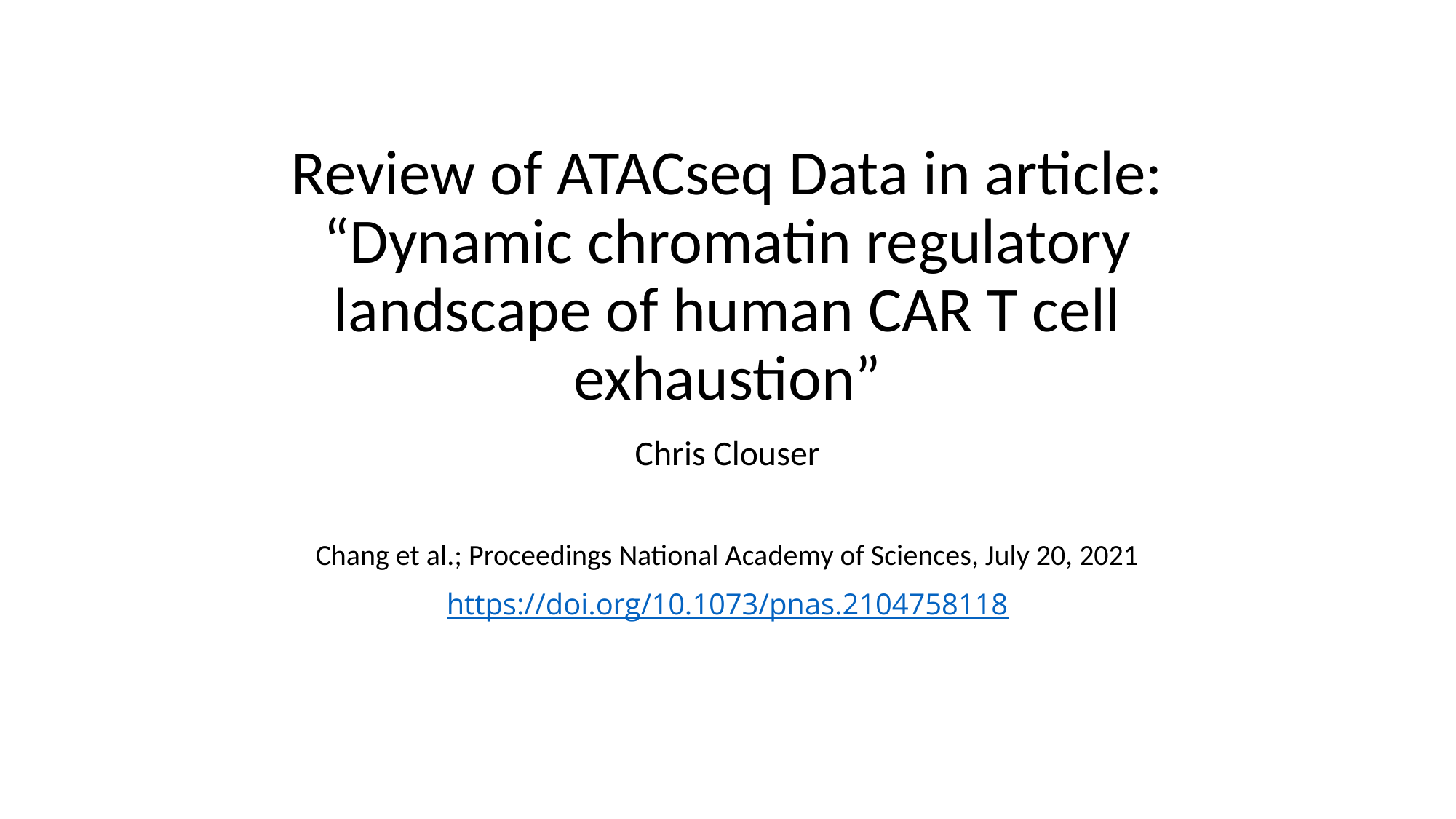

# Review of ATACseq Data in article: “Dynamic chromatin regulatory landscape of human CAR T cell exhaustion”
Chris Clouser

Chang et al.; Proceedings National Academy of Sciences, July 20, 2021
https://doi.org/10.1073/pnas.2104758118